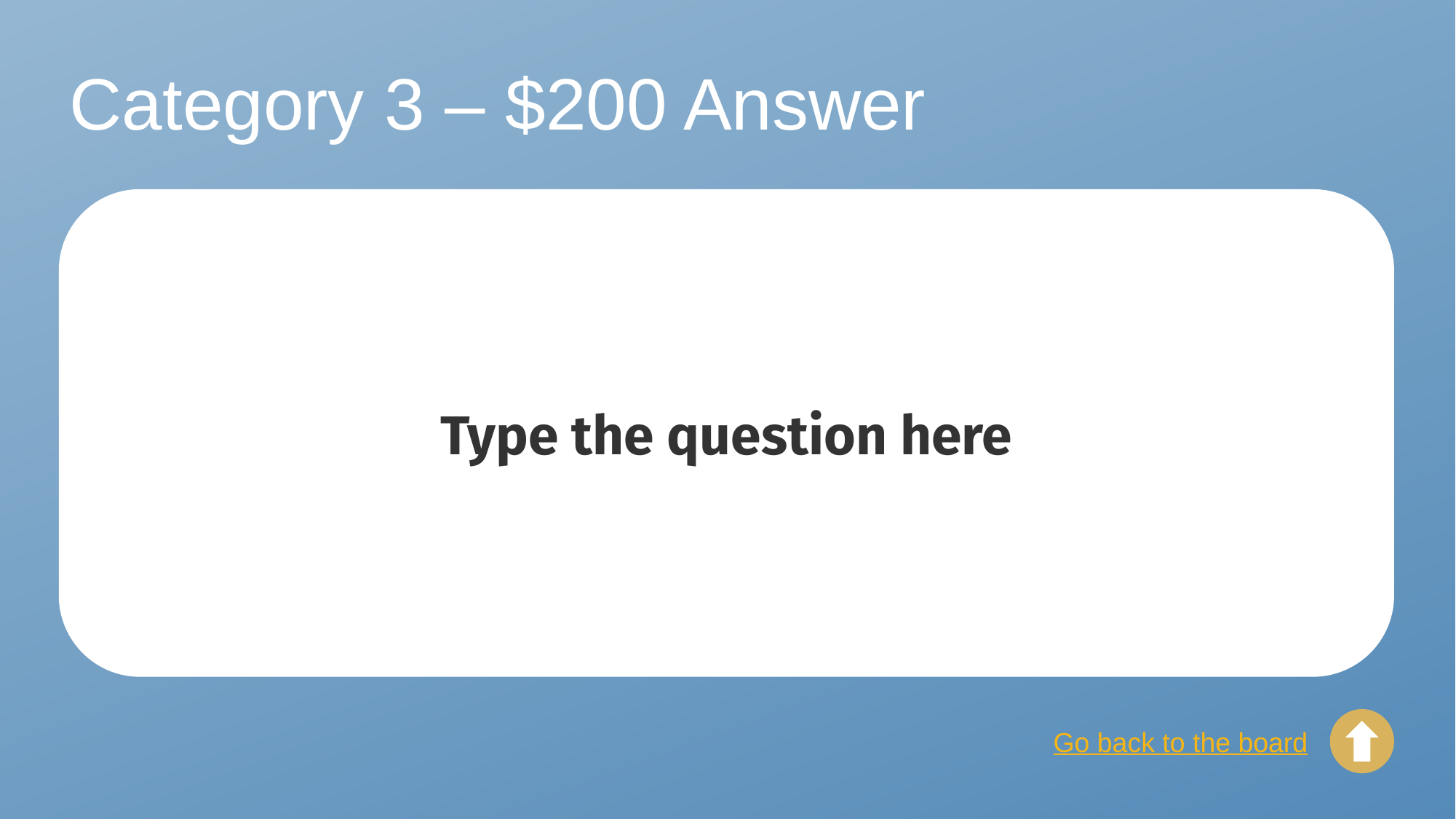

# Category 3 – $200 Answer
Type the question here

Go back to the board